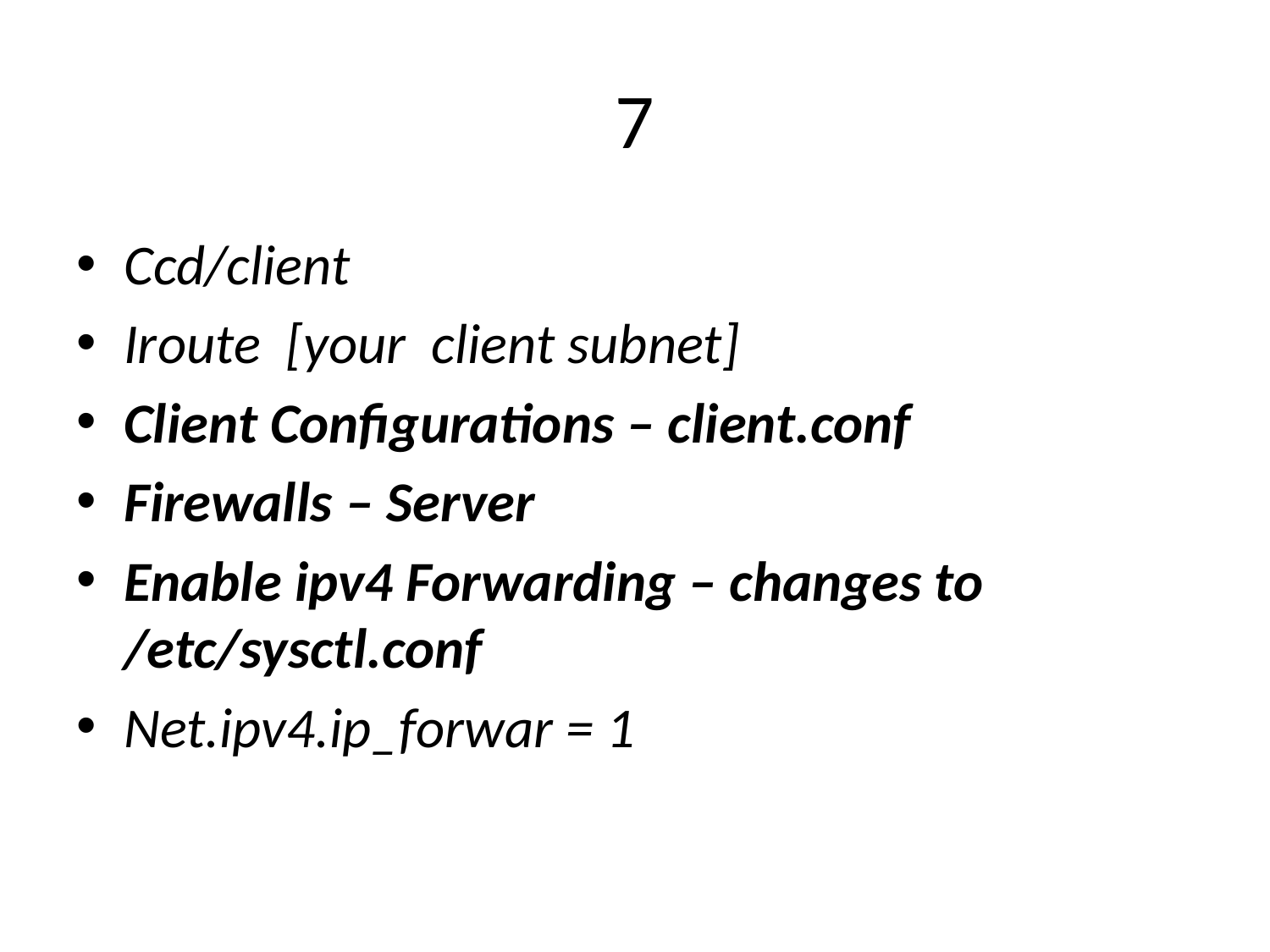

# 7
Ccd/client
Iroute  [your  client subnet]
Client Configurations – client.conf
Firewalls – Server
Enable ipv4 Forwarding – changes to /etc/sysctl.conf
Net.ipv4.ip_forwar = 1